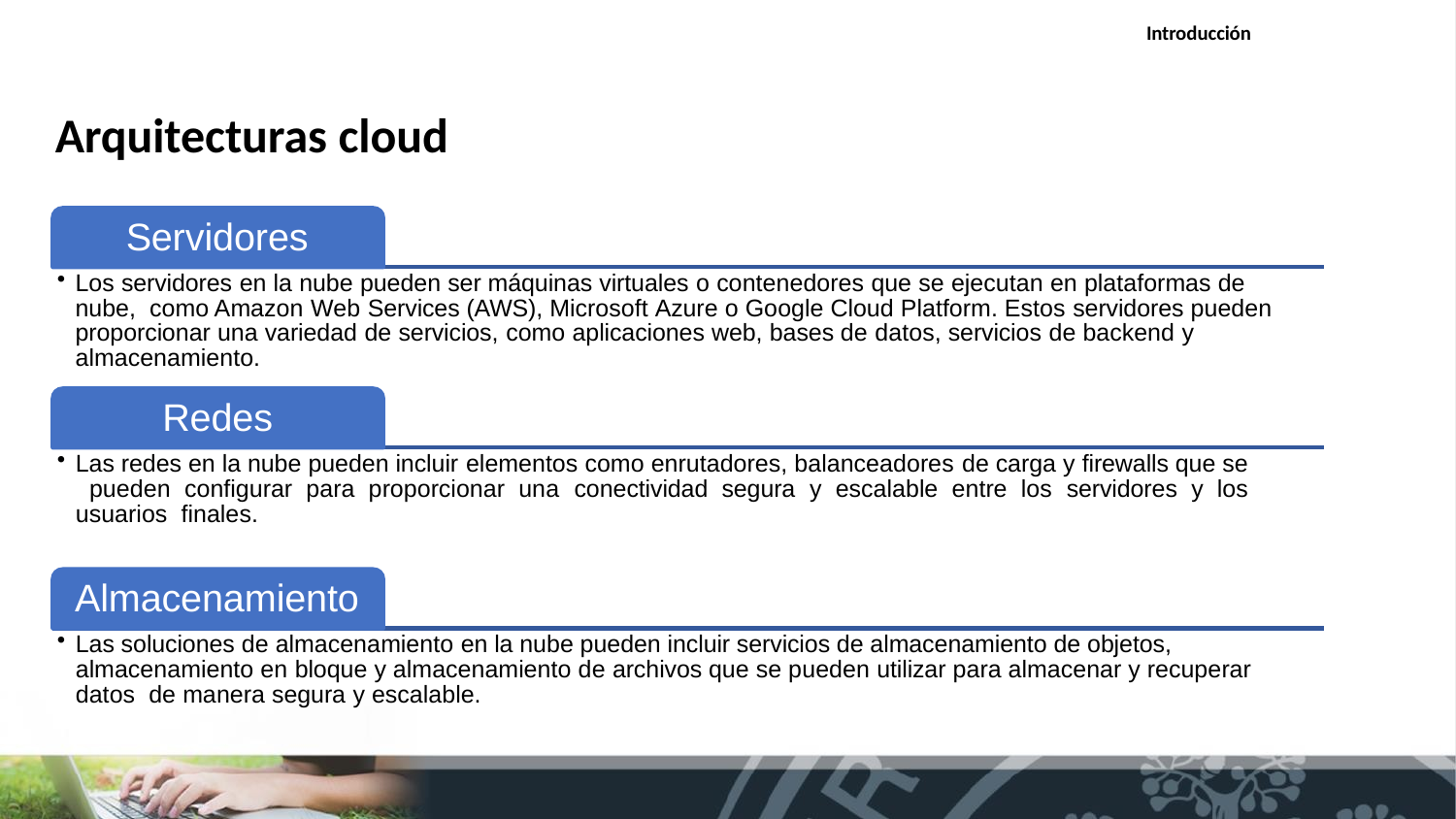

Introducción
# Arquitecturas cloud

Servidores
Los servidores en la nube pueden ser máquinas virtuales o contenedores que se ejecutan en plataformas de nube,  como Amazon Web Services (AWS), Microsoft Azure o Google Cloud Platform. Estos servidores pueden  proporcionar una variedad de servicios, como aplicaciones web, bases de datos, servicios de backend y  almacenamiento.

Redes
Las redes en la nube pueden incluir elementos como enrutadores, balanceadores de carga y firewalls que se  pueden configurar para proporcionar una conectividad segura y escalable entre los servidores y los usuarios  finales.

Almacenamiento
Las soluciones de almacenamiento en la nube pueden incluir servicios de almacenamiento de objetos,  almacenamiento en bloque y almacenamiento de archivos que se pueden utilizar para almacenar y recuperar datos  de manera segura y escalable.